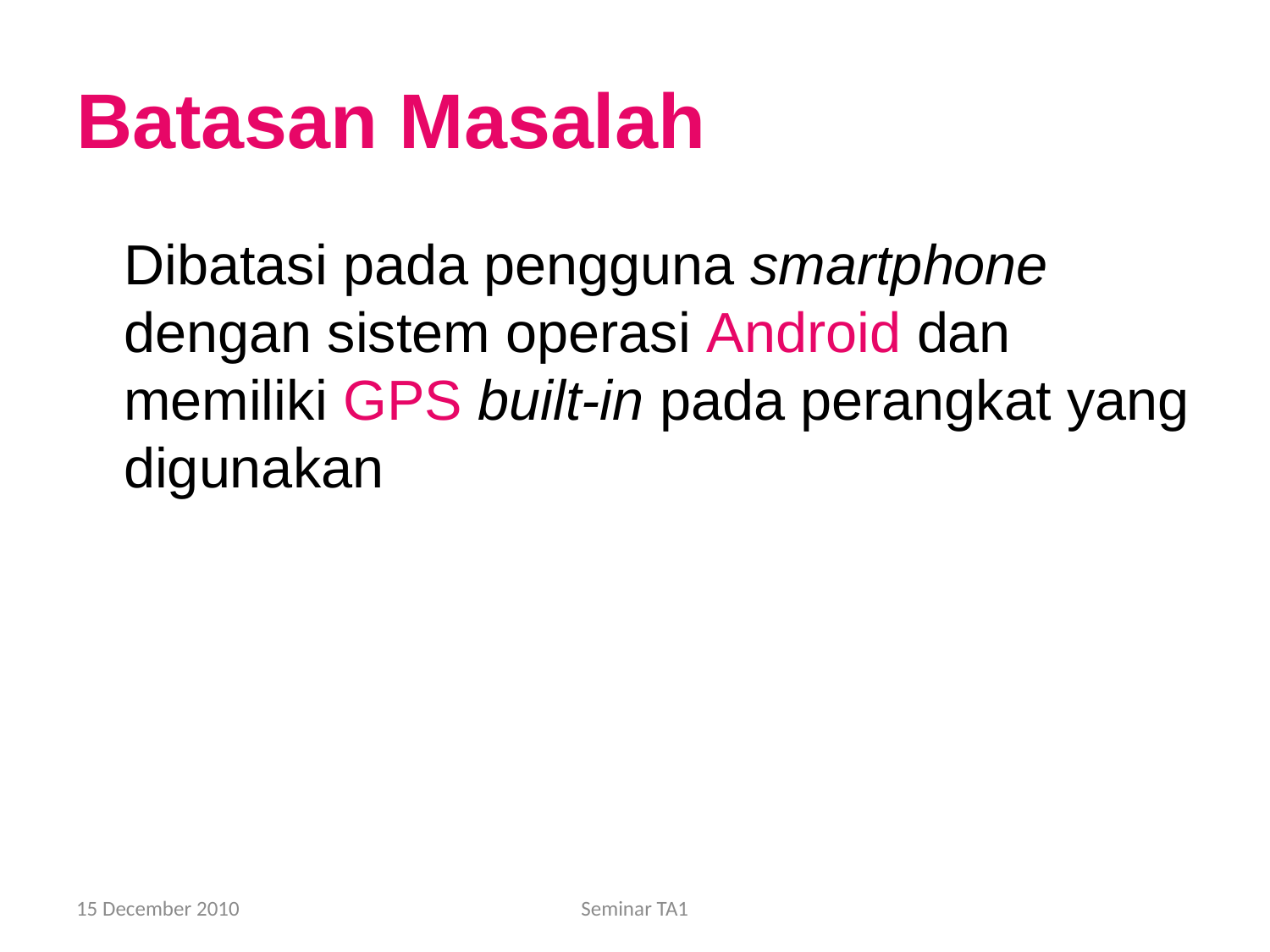

# Batasan Masalah
 	Dibatasi pada pengguna smartphone dengan sistem operasi Android dan memiliki GPS built-in pada perangkat yang digunakan
15 December 2010
Seminar TA1